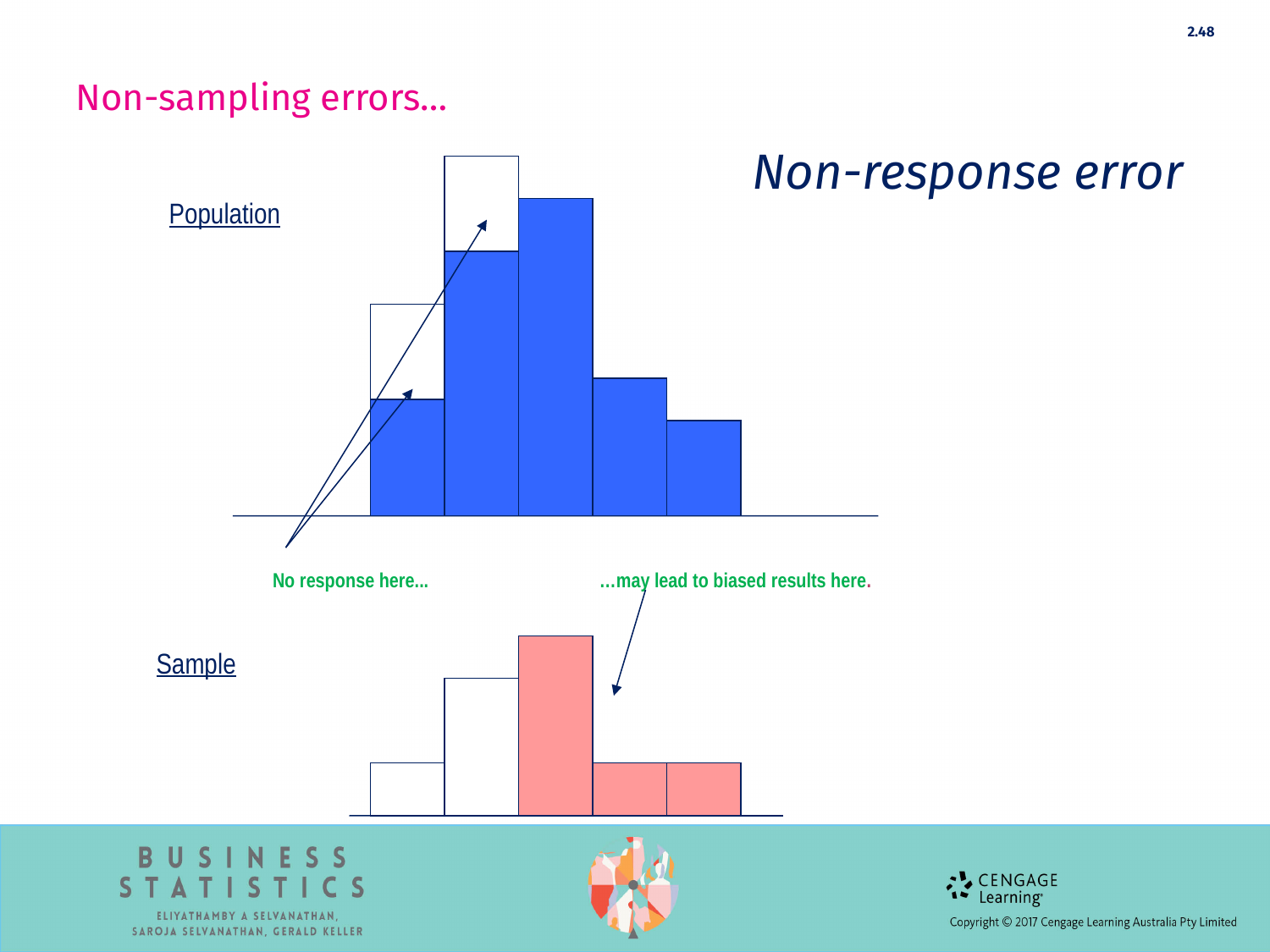

2.48
Non-sampling errors…
# Non-response error
Population

No response here...
…may lead to biased results here.

Sample